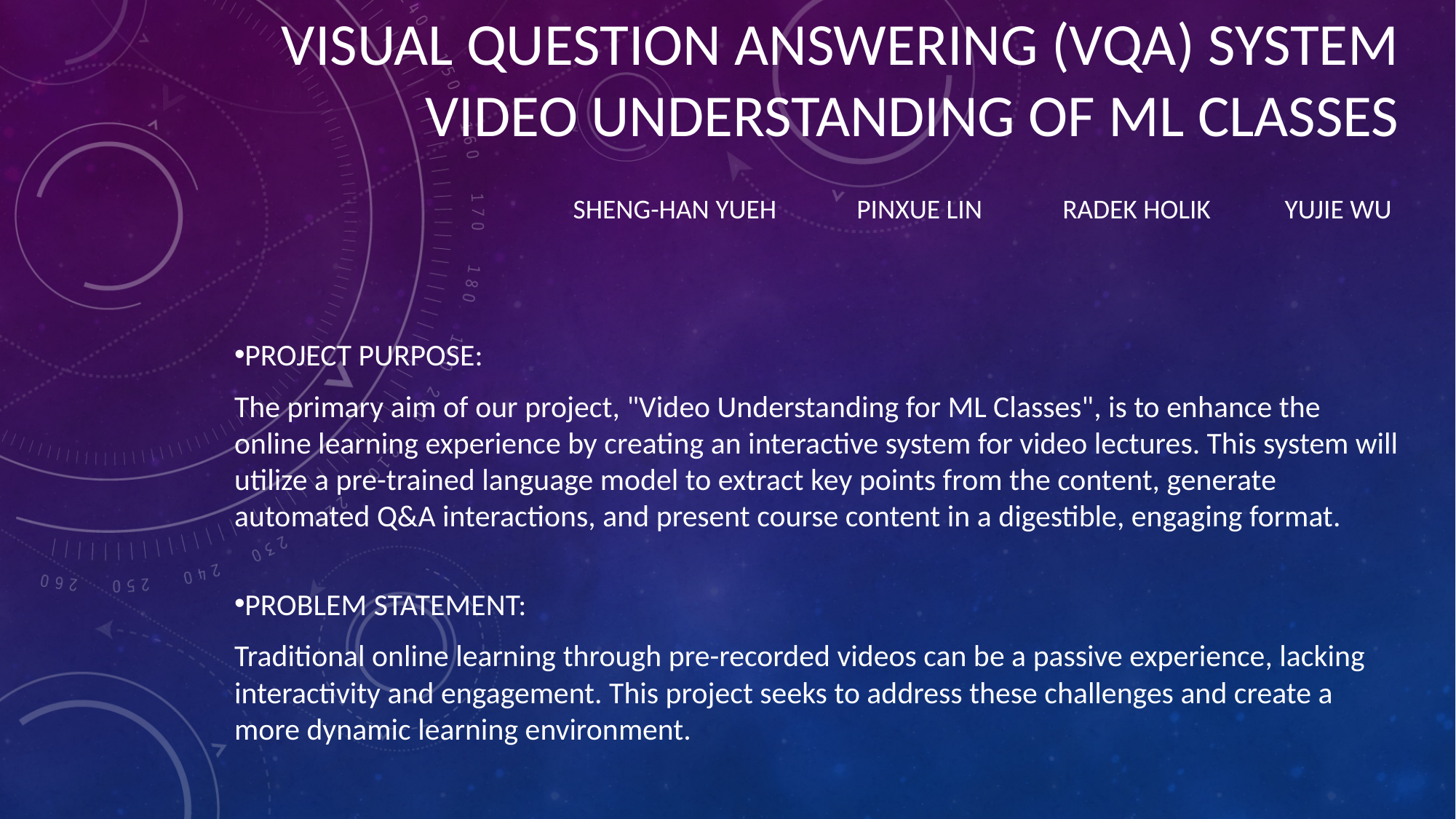

# Visual Question Answering (VQA) System Video Understanding of ML Classes
Sheng-Han Yueh             Pinxue Lin             Radek Holik            Yujie Wu
Project Purpose:
The primary aim of our project, "Video Understanding for ML Classes", is to enhance the online learning experience by creating an interactive system for video lectures. This system will utilize a pre-trained language model to extract key points from the content, generate automated Q&A interactions, and present course content in a digestible, engaging format.
Problem Statement:
Traditional online learning through pre-recorded videos can be a passive experience, lacking interactivity and engagement. This project seeks to address these challenges and create a more dynamic learning environment.